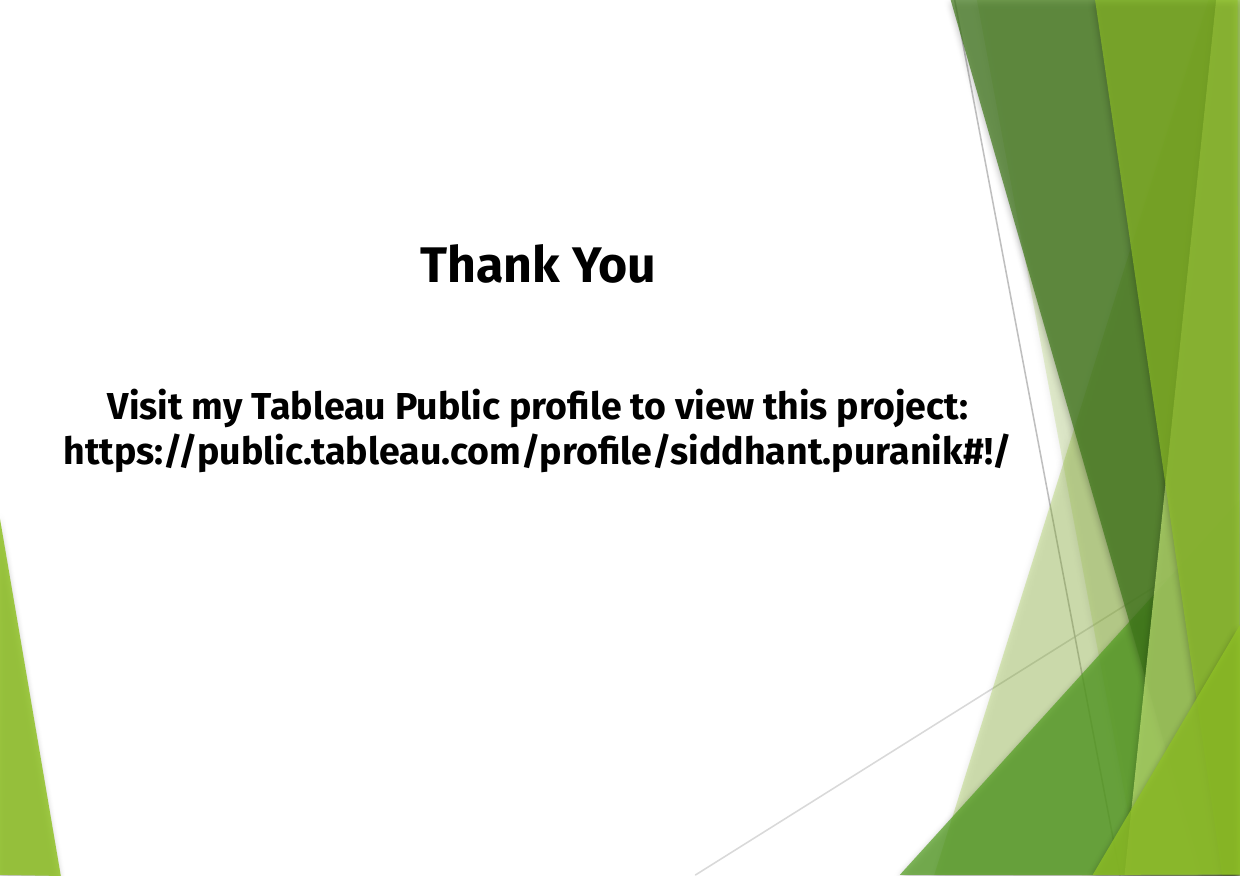

Thank You

Visit my Tableau Public profile to view this project:
https://public.tableau.com/profile/siddhant.puranik#!/